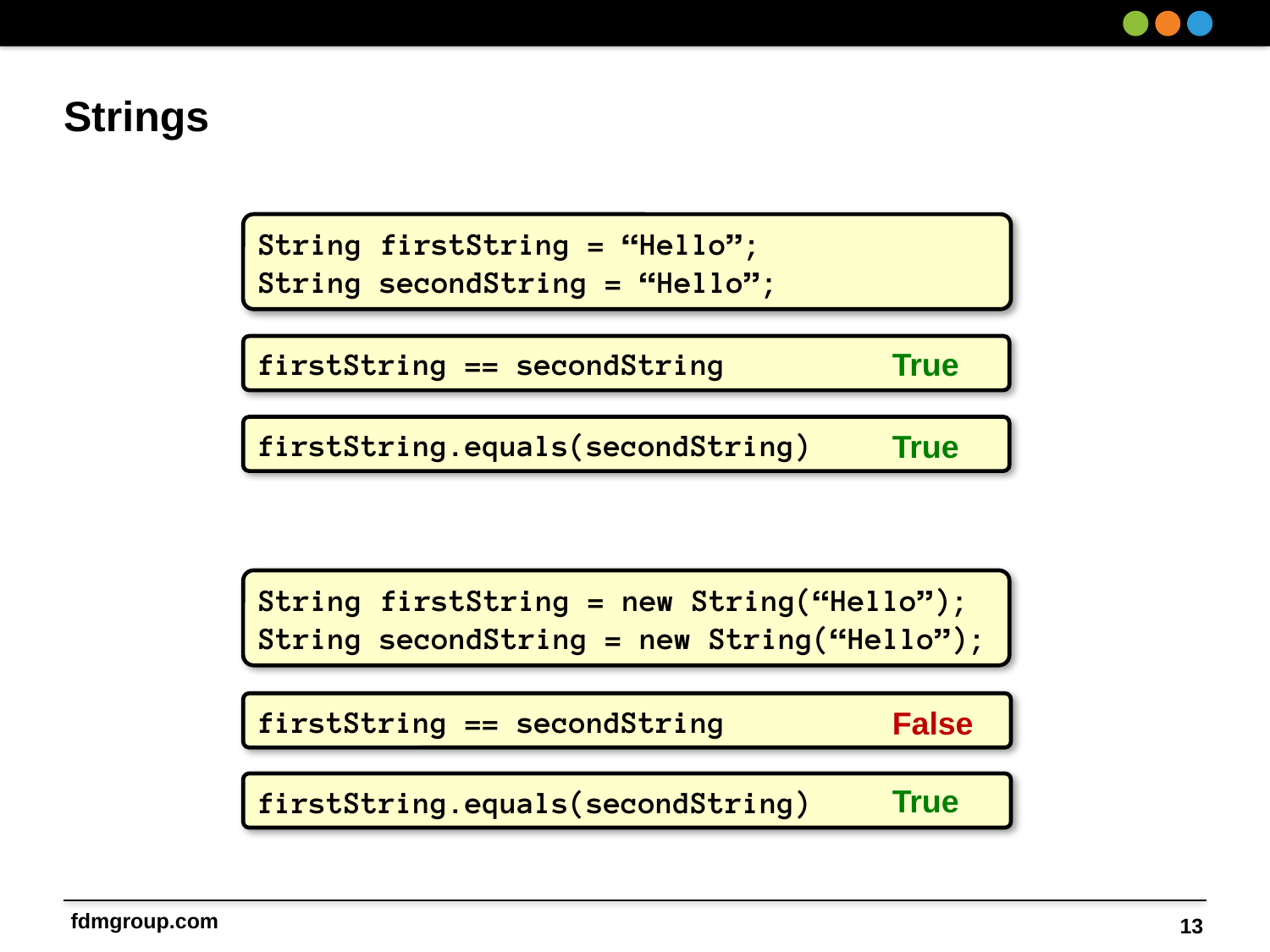

# Strings
String firstString = “Hello”;
String secondString = “Hello”;
firstString == secondString
True
firstString.equals(secondString)
True
String firstString = new String(“Hello”);
String secondString = new String(“Hello”);
firstString == secondString
False
firstString.equals(secondString)
True
13